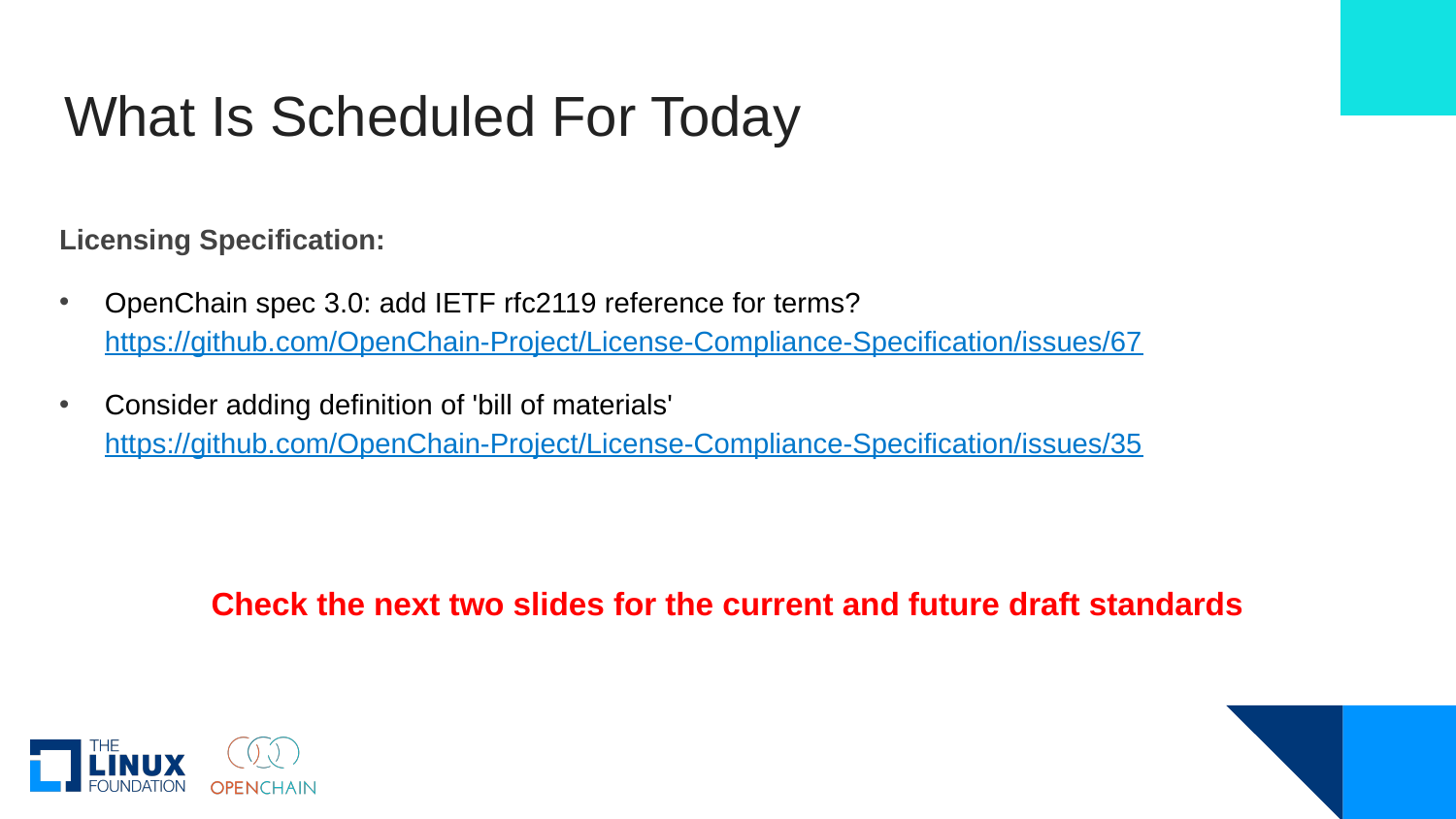

# What Is Scheduled For Today
Licensing Specification:
OpenChain spec 3.0: add IETF rfc2119 reference for terms?
https://github.com/OpenChain-Project/License-Compliance-Specification/issues/67
Consider adding definition of 'bill of materials'
https://github.com/OpenChain-Project/License-Compliance-Specification/issues/35
Check the next two slides for the current and future draft standards